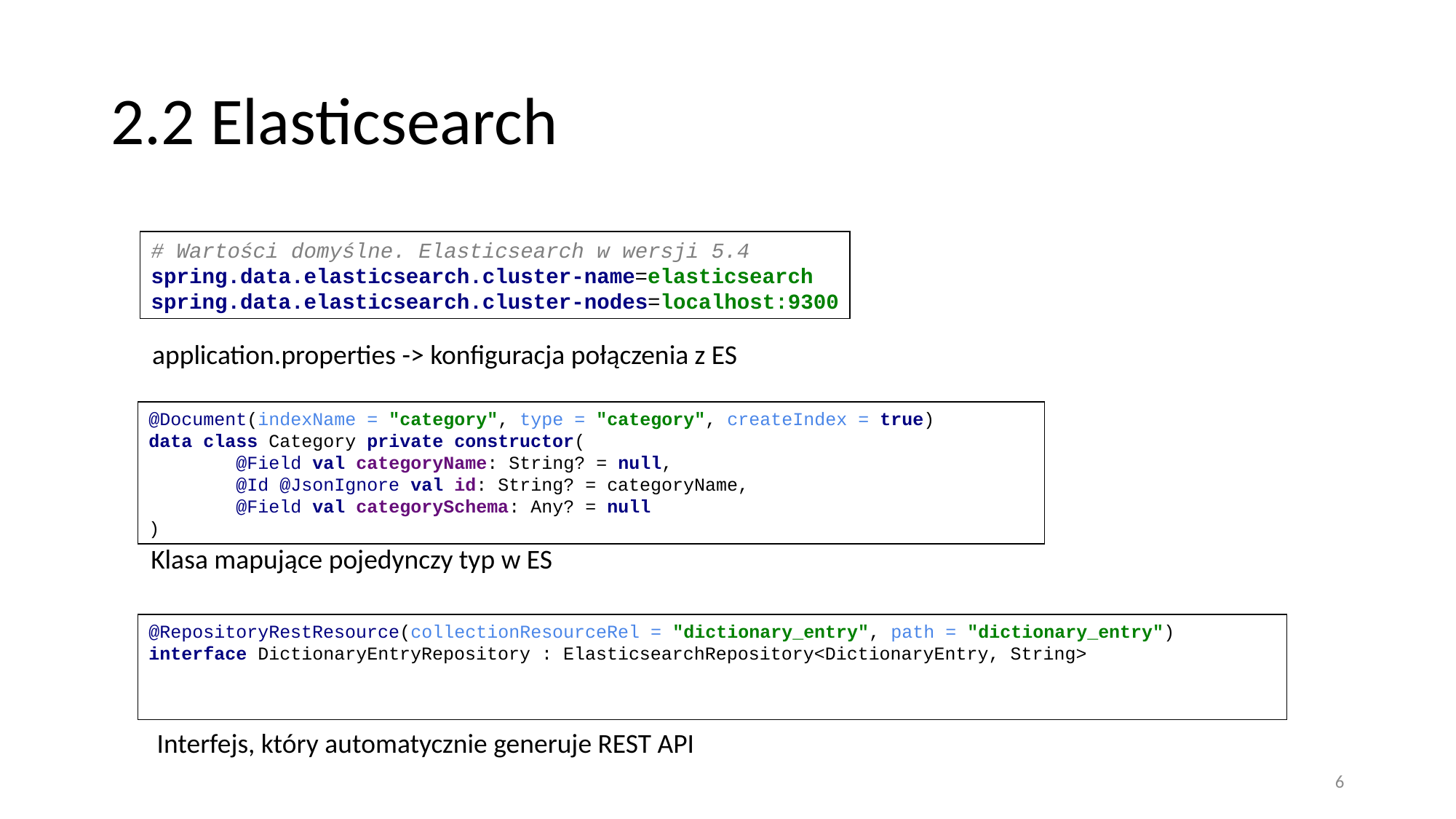

# 2.2 Elasticsearch
# Wartości domyślne. Elasticsearch w wersji 5.4 spring.data.elasticsearch.cluster-name=elasticsearch spring.data.elasticsearch.cluster-nodes=localhost:9300
application.properties -> konfiguracja połączenia z ES

@Document(indexName = "category", type = "category", createIndex = true)
data class Category private constructor(
        @Field val categoryName: String? = null,
        @Id @JsonIgnore val id: String? = categoryName,
        @Field val categorySchema: Any? = null
)
Klasa mapujące pojedynczy typ w ES

@RepositoryRestResource(collectionResourceRel = "dictionary_entry", path = "dictionary_entry")
interface DictionaryEntryRepository : ElasticsearchRepository<DictionaryEntry, String>
Interfejs, który automatycznie generuje REST API
6